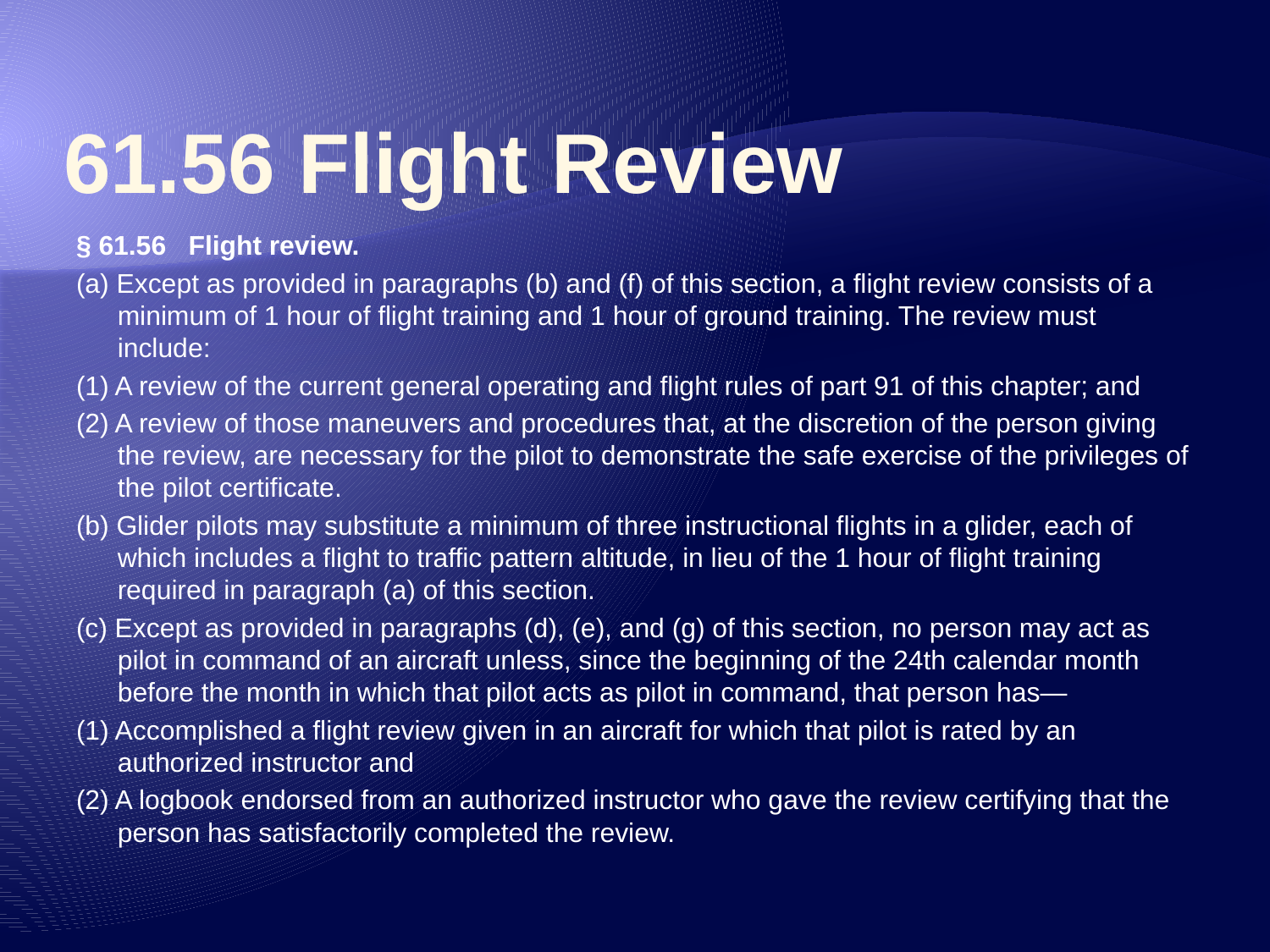

# 61.56 Flight Review
§ 61.56   Flight review.
(a) Except as provided in paragraphs (b) and (f) of this section, a flight review consists of a minimum of 1 hour of flight training and 1 hour of ground training. The review must include:
(1) A review of the current general operating and flight rules of part 91 of this chapter; and
(2) A review of those maneuvers and procedures that, at the discretion of the person giving the review, are necessary for the pilot to demonstrate the safe exercise of the privileges of the pilot certificate.
(b) Glider pilots may substitute a minimum of three instructional flights in a glider, each of which includes a flight to traffic pattern altitude, in lieu of the 1 hour of flight training required in paragraph (a) of this section.
(c) Except as provided in paragraphs (d), (e), and (g) of this section, no person may act as pilot in command of an aircraft unless, since the beginning of the 24th calendar month before the month in which that pilot acts as pilot in command, that person has—
(1) Accomplished a flight review given in an aircraft for which that pilot is rated by an authorized instructor and
(2) A logbook endorsed from an authorized instructor who gave the review certifying that the person has satisfactorily completed the review.